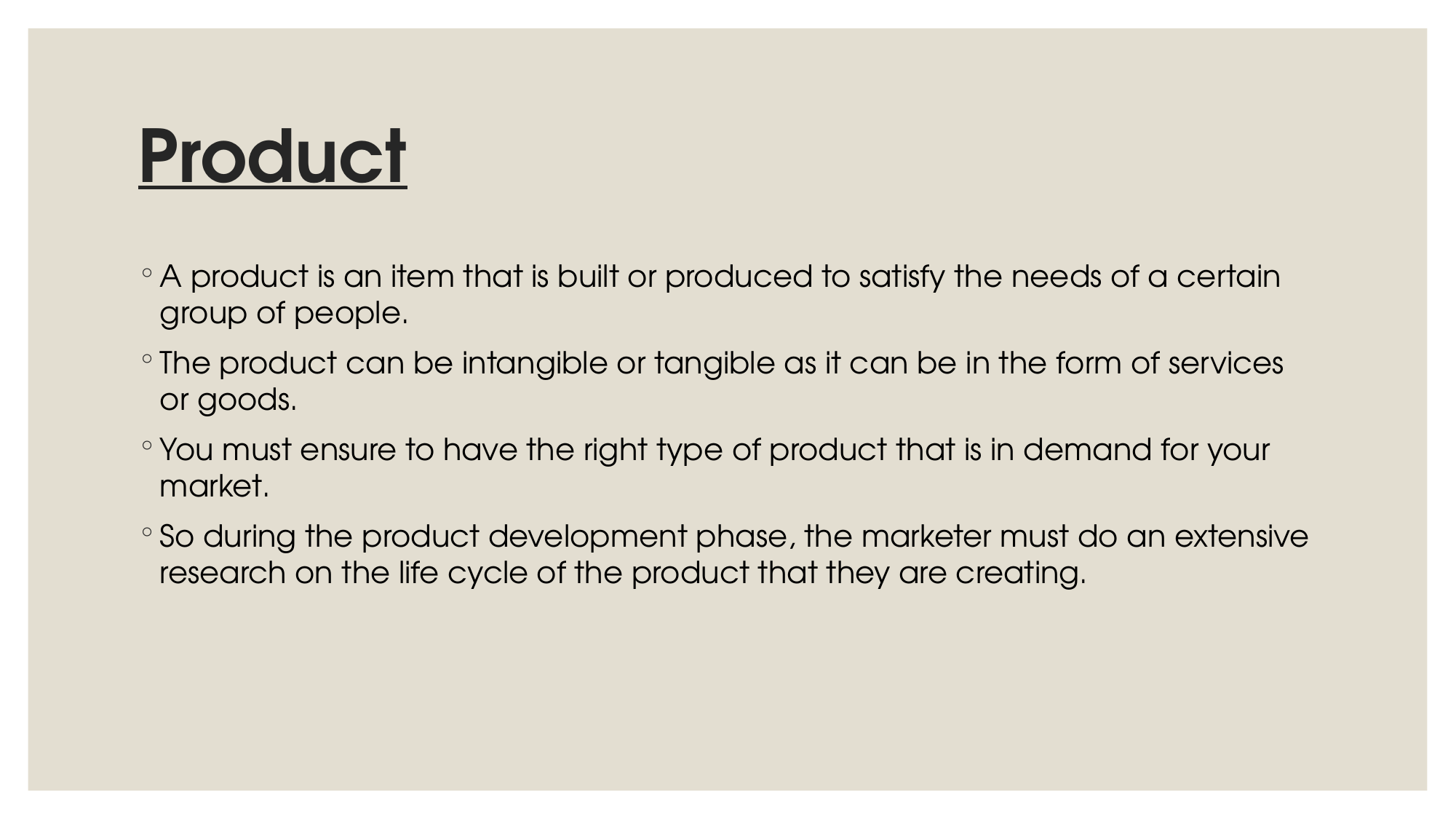

# Product
A product is an item that is built or produced to satisfy the needs of a certain group of people.
The product can be intangible or tangible as it can be in the form of services or goods.
You must ensure to have the right type of product that is in demand for your market.
So during the product development phase, the marketer must do an extensive research on the life cycle of the product that they are creating.